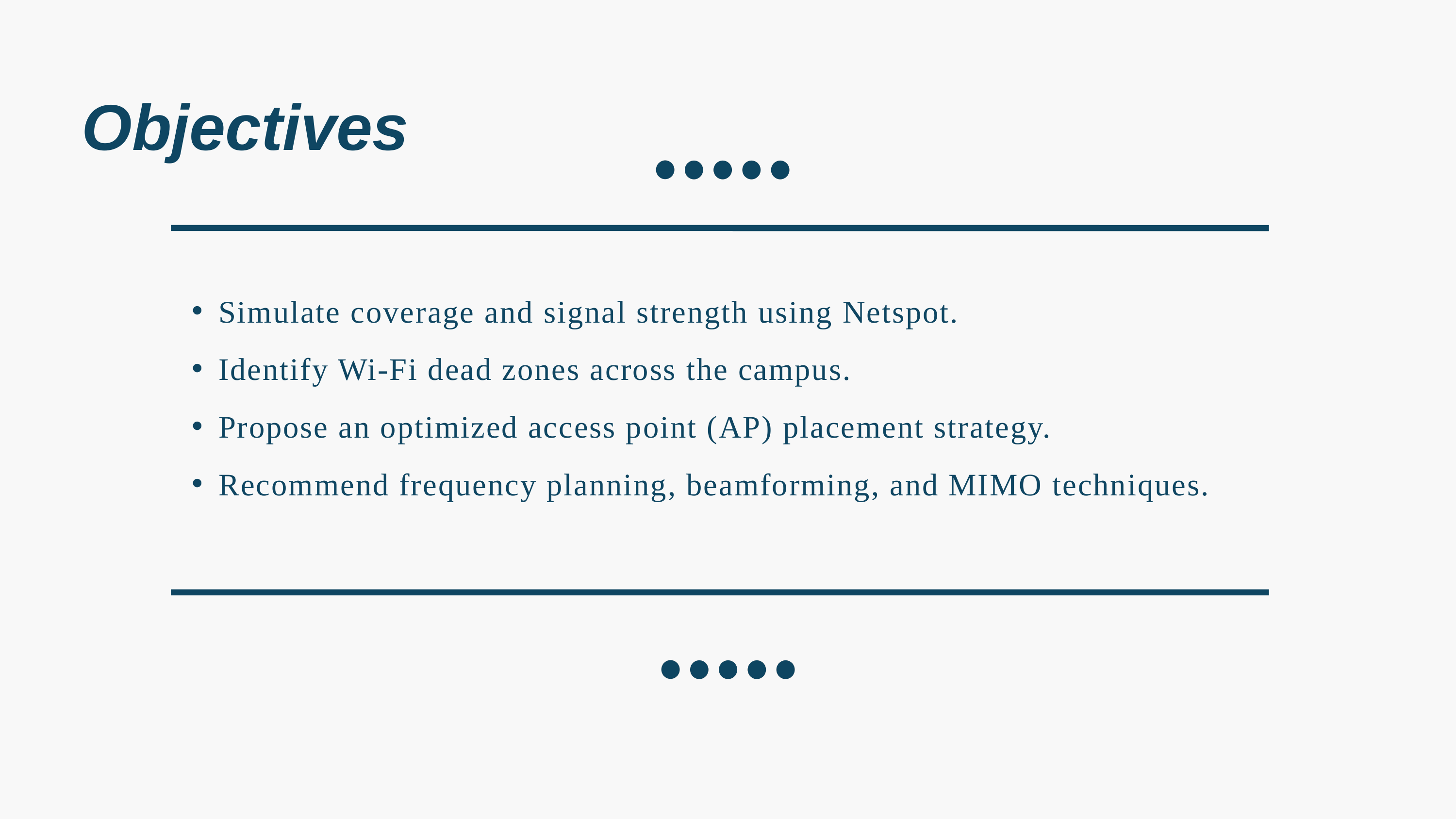

Objectives

Simulate coverage and signal strength using Netspot.
Identify Wi-Fi dead zones across the campus.
Propose an optimized access point (AP) placement strategy.
Recommend frequency planning, beamforming, and MIMO techniques.